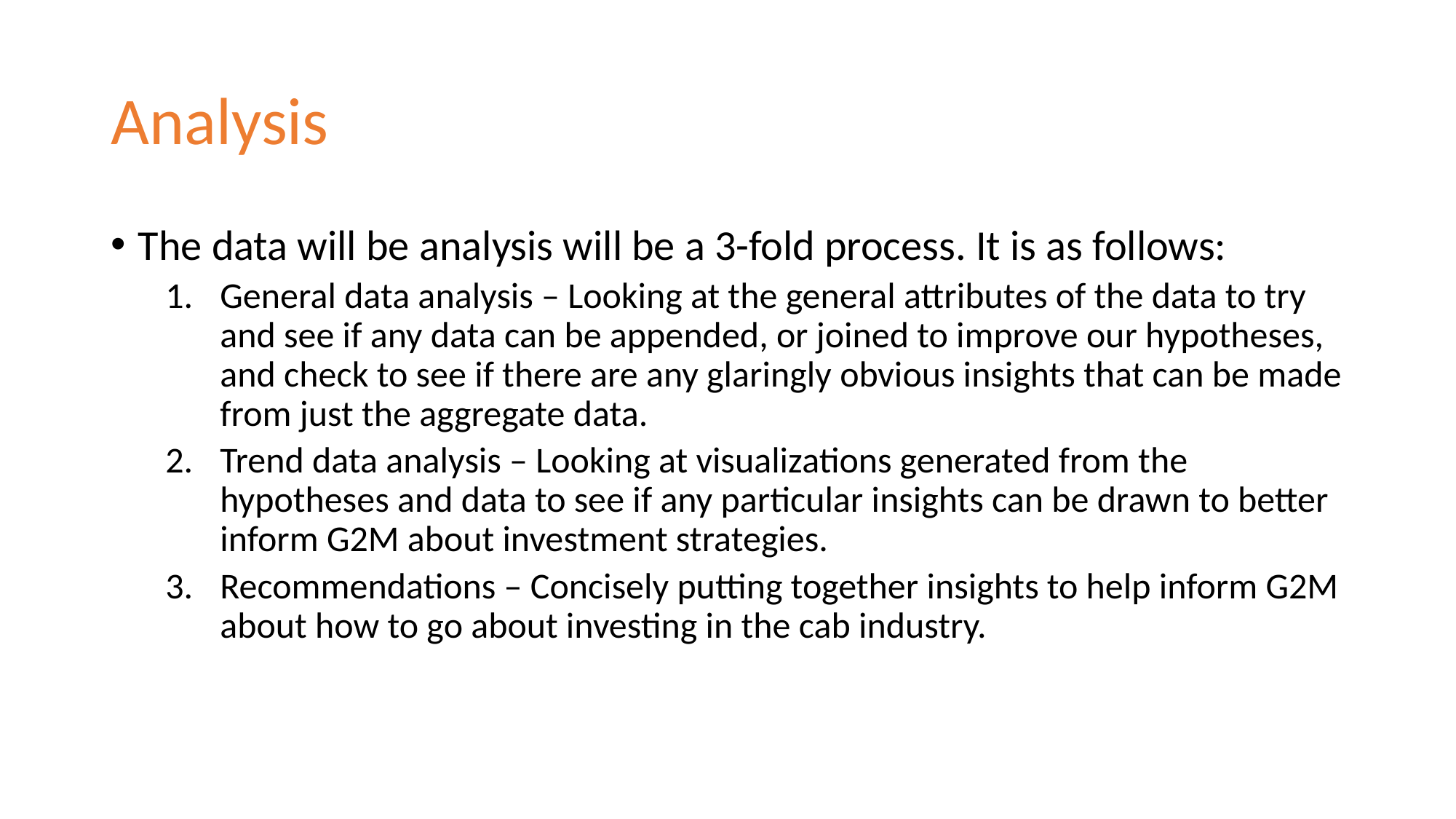

# Analysis
The data will be analysis will be a 3-fold process. It is as follows:
General data analysis – Looking at the general attributes of the data to try and see if any data can be appended, or joined to improve our hypotheses, and check to see if there are any glaringly obvious insights that can be made from just the aggregate data.
Trend data analysis – Looking at visualizations generated from the hypotheses and data to see if any particular insights can be drawn to better inform G2M about investment strategies.
Recommendations – Concisely putting together insights to help inform G2M about how to go about investing in the cab industry.